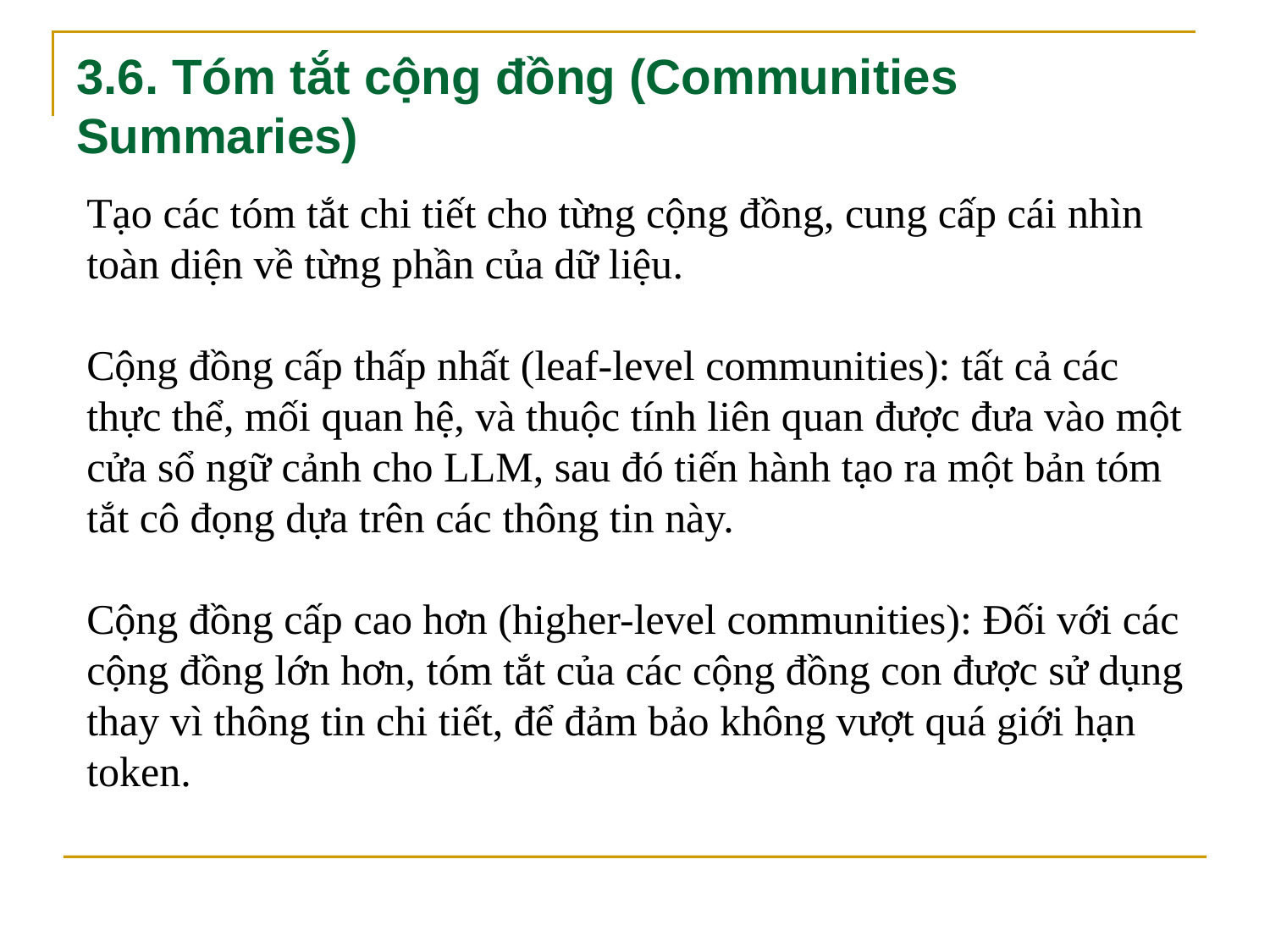

# 3.6. Tóm tắt cộng đồng (Communities Summaries)
Tạo các tóm tắt chi tiết cho từng cộng đồng, cung cấp cái nhìn
toàn diện về từng phần của dữ liệu.

Cộng đồng cấp thấp nhất (leaf-level communities): tất cả các
thực thể, mối quan hệ, và thuộc tính liên quan được đưa vào một
cửa sổ ngữ cảnh cho LLM, sau đó tiến hành tạo ra một bản tóm
tắt cô đọng dựa trên các thông tin này.

Cộng đồng cấp cao hơn (higher-level communities): Đối với các
cộng đồng lớn hơn, tóm tắt của các cộng đồng con được sử dụng
thay vì thông tin chi tiết, để đảm bảo không vượt quá giới hạn
token.
27